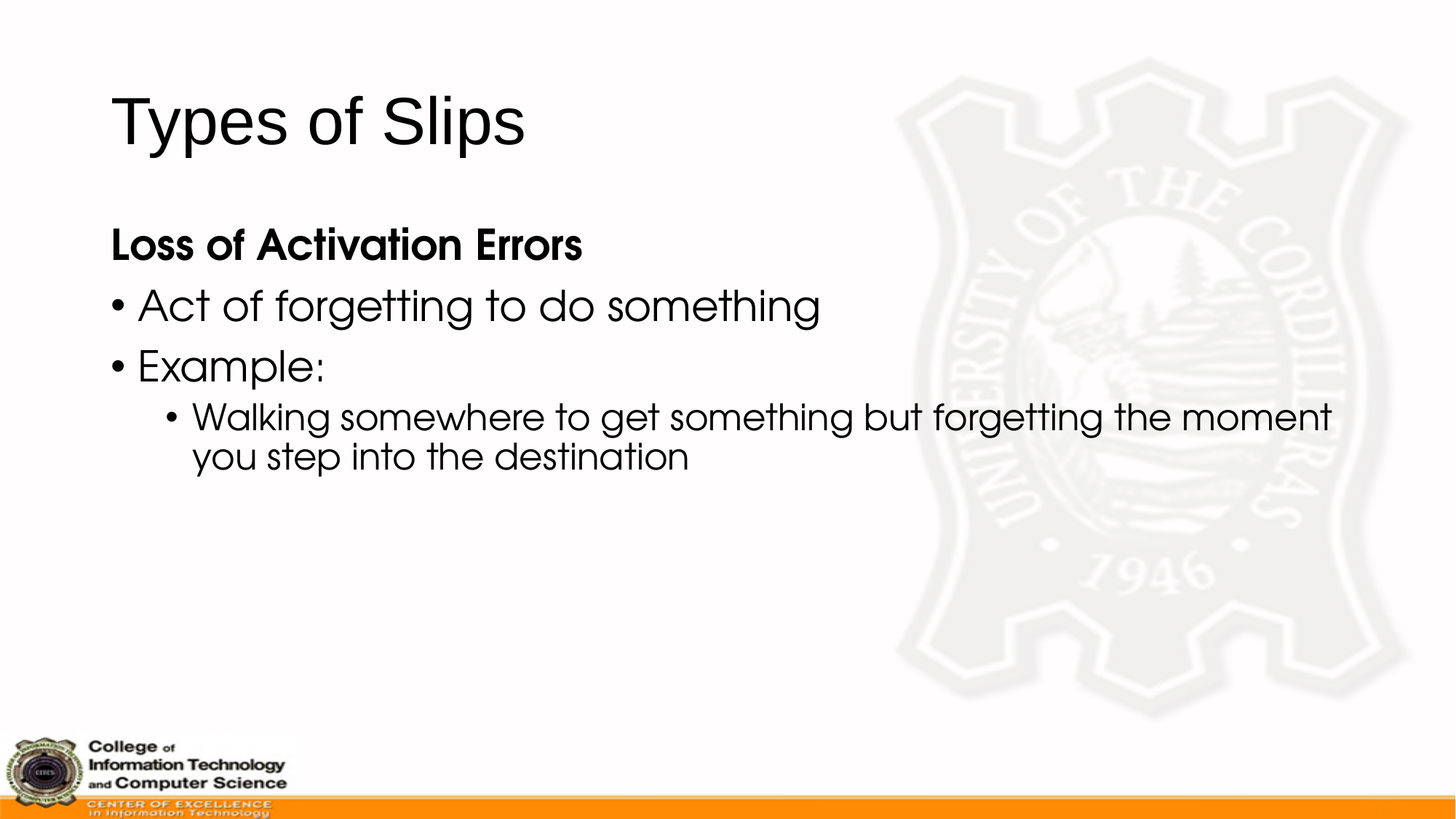

# Types of Slips
Loss of Activation Errors
Act of forgetting to do something
Example:
Walking somewhere to get something but forgetting the moment you step into the destination